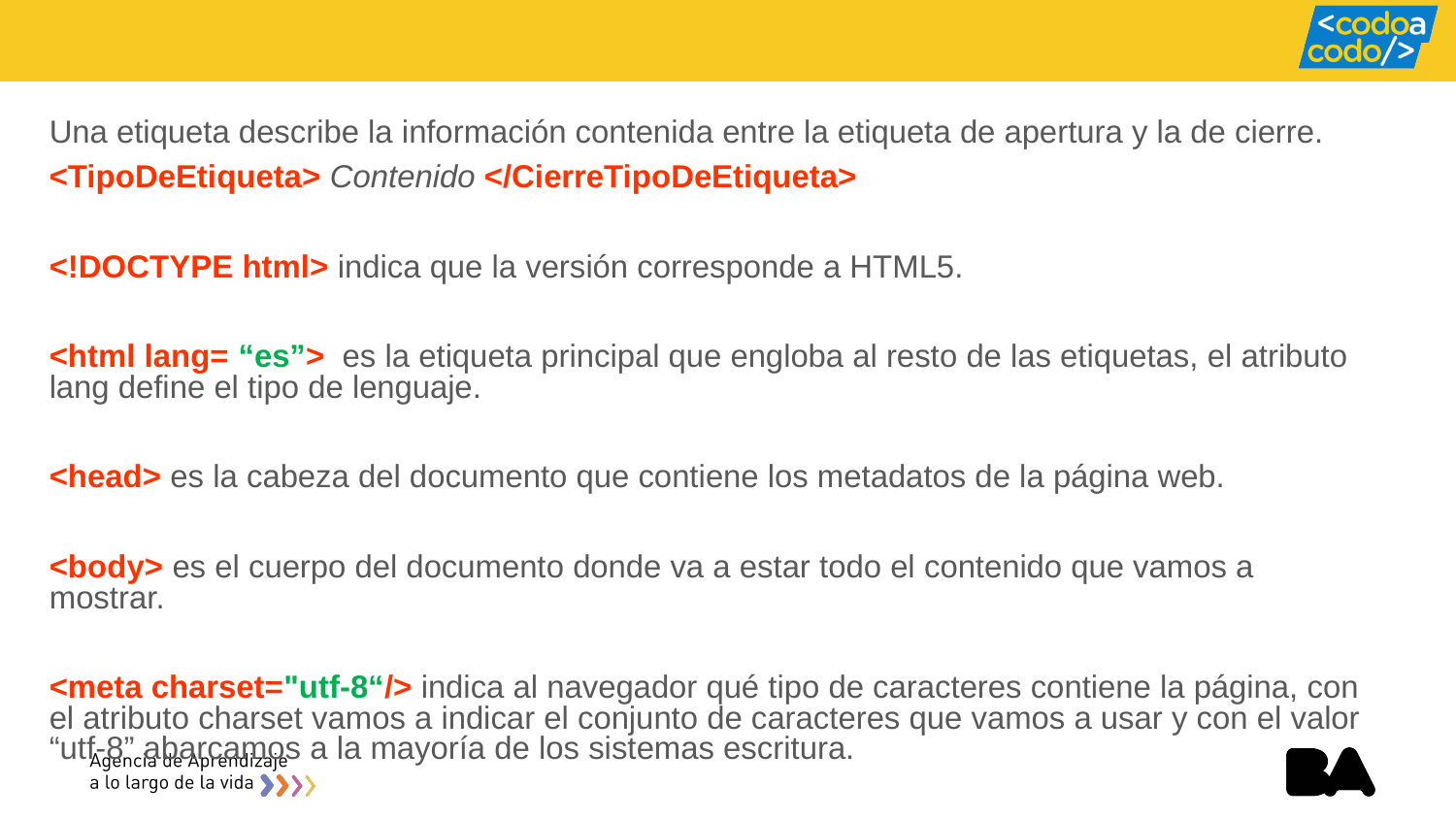

Una etiqueta describe la información contenida entre la etiqueta de apertura y la de cierre.
<TipoDeEtiqueta> Contenido </CierreTipoDeEtiqueta>

<!DOCTYPE html> indica que la versión corresponde a HTML5.

<html lang= “es”>  es la etiqueta principal que engloba al resto de las etiquetas, el atributo lang define el tipo de lenguaje.

<head> es la cabeza del documento que contiene los metadatos de la página web.

<body> es el cuerpo del documento donde va a estar todo el contenido que vamos a mostrar.

<meta charset="utf-8“/> indica al navegador qué tipo de caracteres contiene la página, con el atributo charset vamos a indicar el conjunto de caracteres que vamos a usar y con el valor “utf-8” abarcamos a la mayoría de los sistemas escritura.